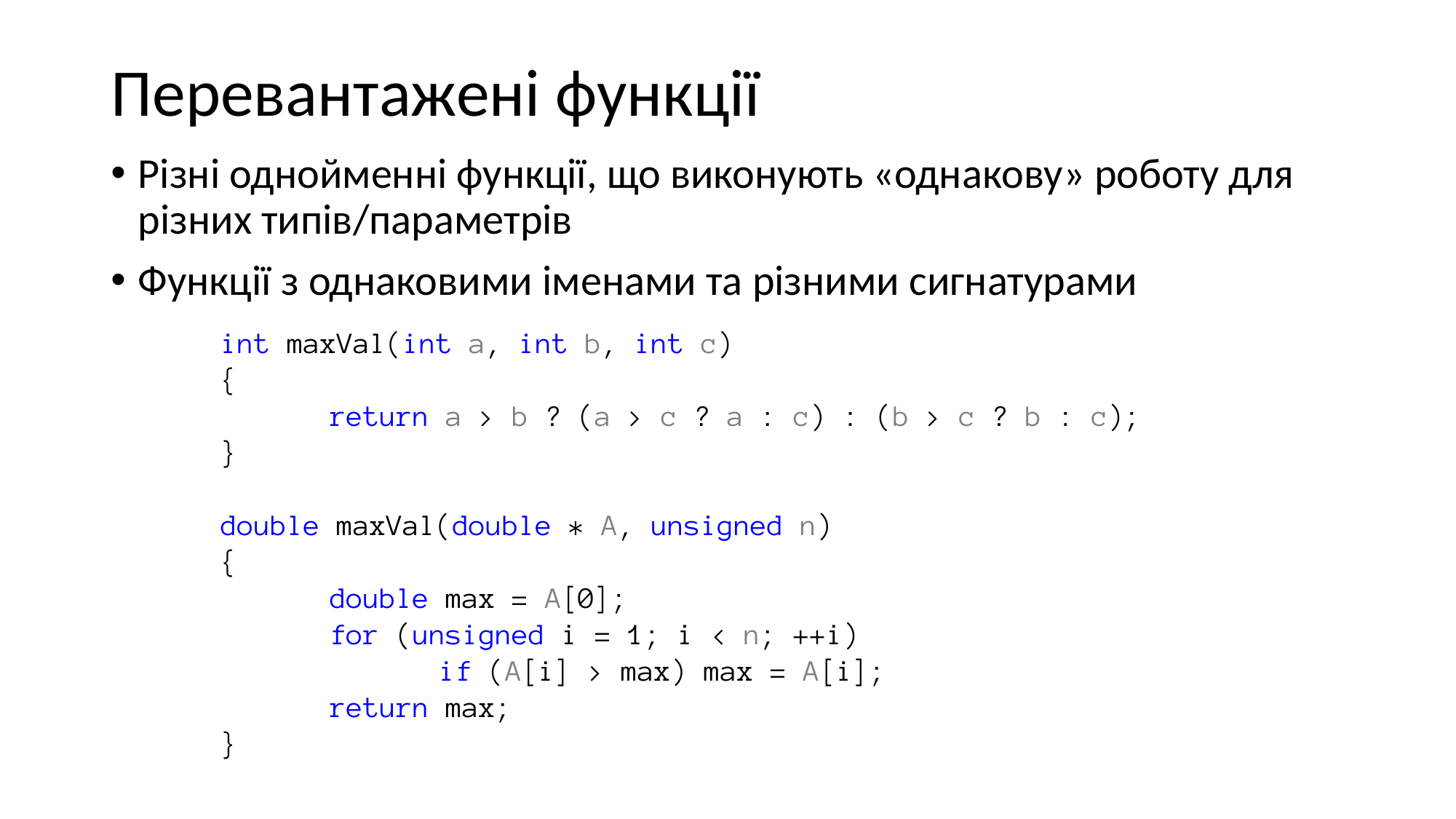

# Перевантажені функції
Різні однойменні функції, що виконують «однакову» роботу для різних типів/параметрів
Функції з однаковими іменами та різними сигнатурами
int maxVal(int a, int b, int c)
{
	return a > b ? (a > c ? a : c) : (b > c ? b : c);
}

double maxVal(double * A, unsigned n)
{
	double max = A[0];
	for (unsigned i = 1; i < n; ++i)
		if (A[i] > max) max = A[i];
	return max;
}